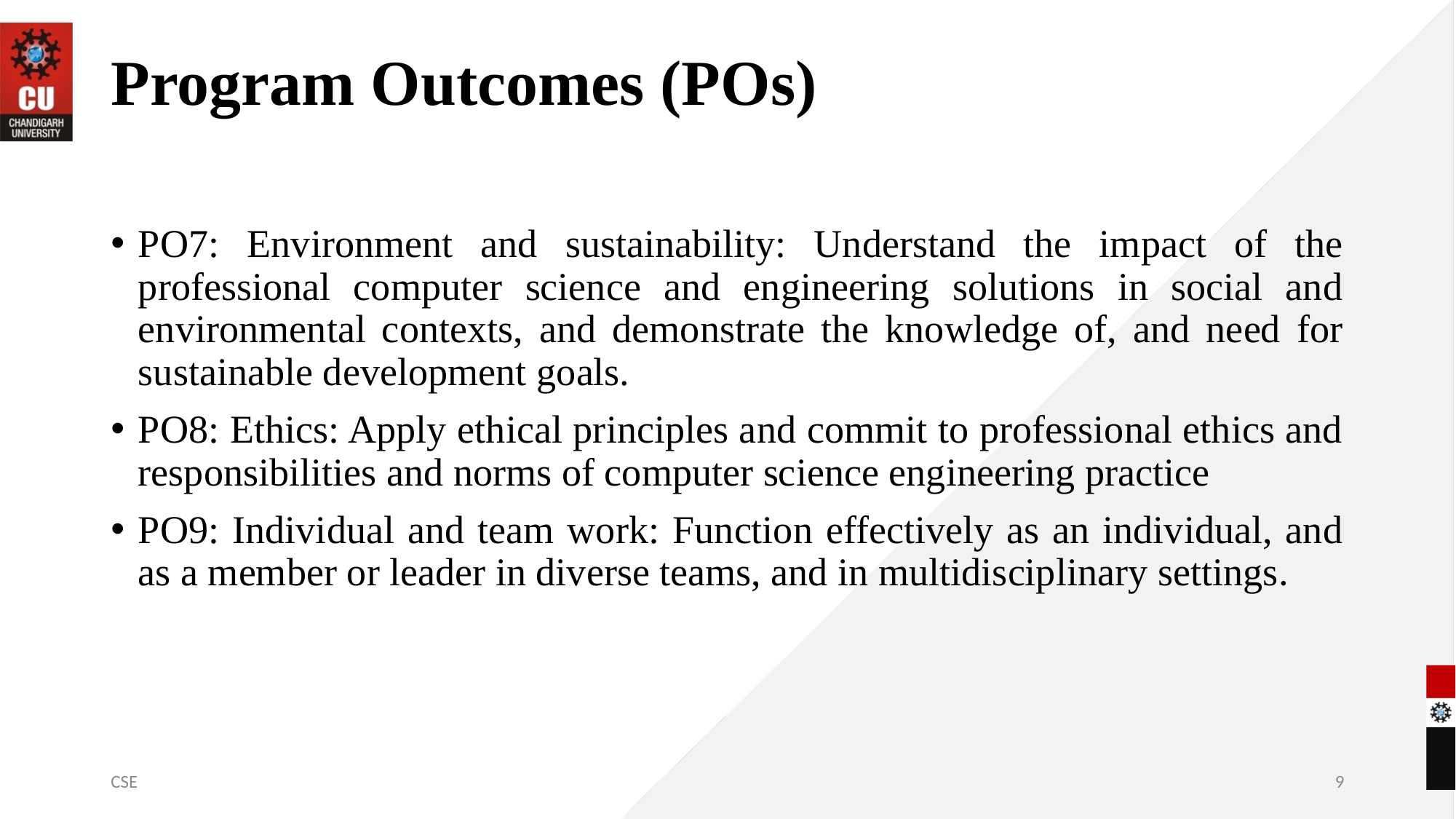

# Program Outcomes (POs)
PO7: Environment and sustainability: Understand the impact of the professional computer science and engineering solutions in social and environmental contexts, and demonstrate the knowledge of, and need for sustainable development goals.
PO8: Ethics: Apply ethical principles and commit to professional ethics and responsibilities and norms of computer science engineering practice
PO9: Individual and team work: Function effectively as an individual, and as a member or leader in diverse teams, and in multidisciplinary settings.

CSE
9